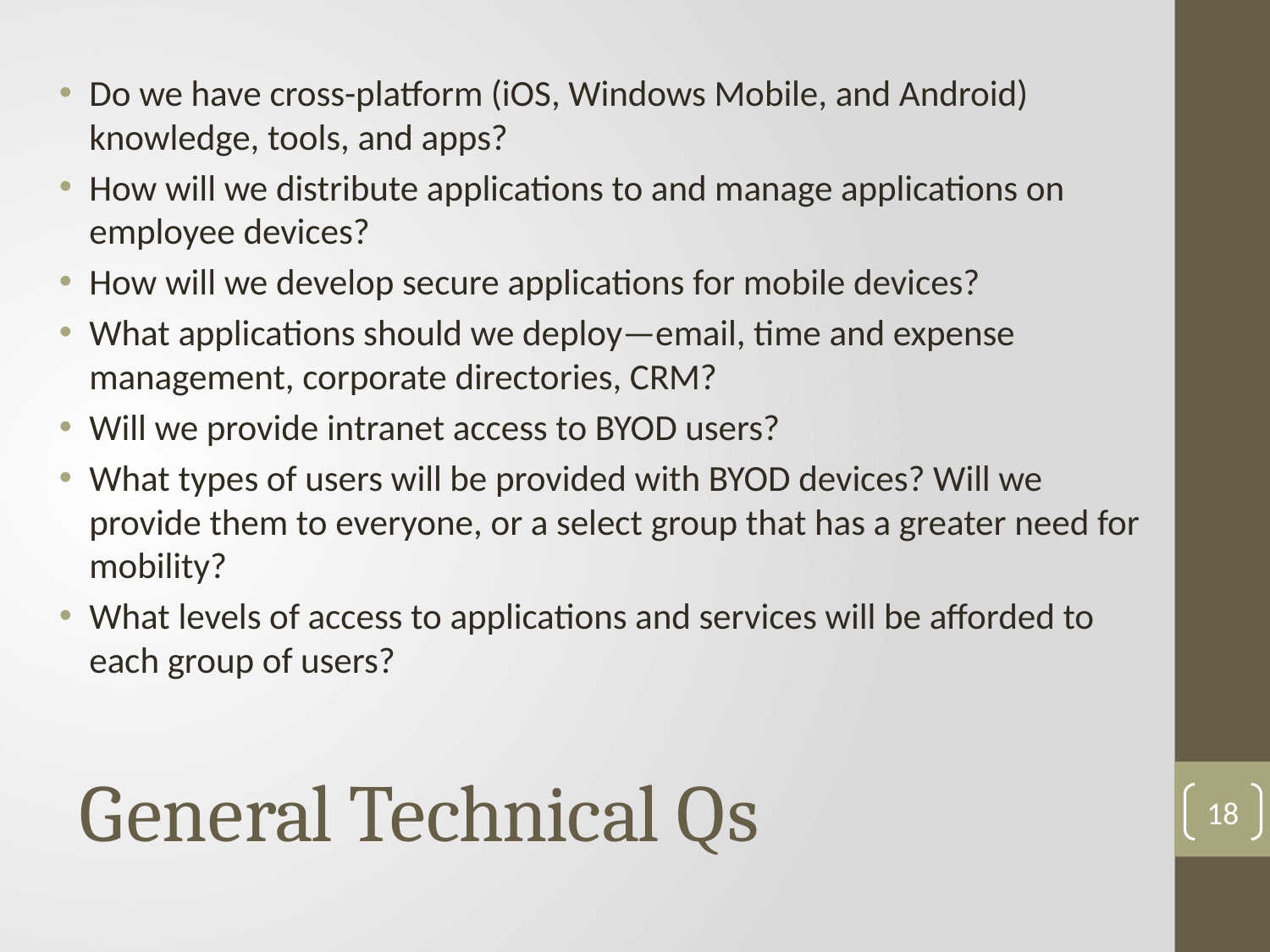

Do we have cross-platform (iOS, Windows Mobile, and Android) knowledge, tools, and apps?
How will we distribute applications to and manage applications on employee devices?
How will we develop secure applications for mobile devices?
What applications should we deploy—email, time and expense management, corporate directories, CRM?
Will we provide intranet access to BYOD users?
What types of users will be provided with BYOD devices? Will we provide them to everyone, or a select group that has a greater need for mobility?
What levels of access to applications and services will be afforded to each group of users?
# General Technical Qs
18